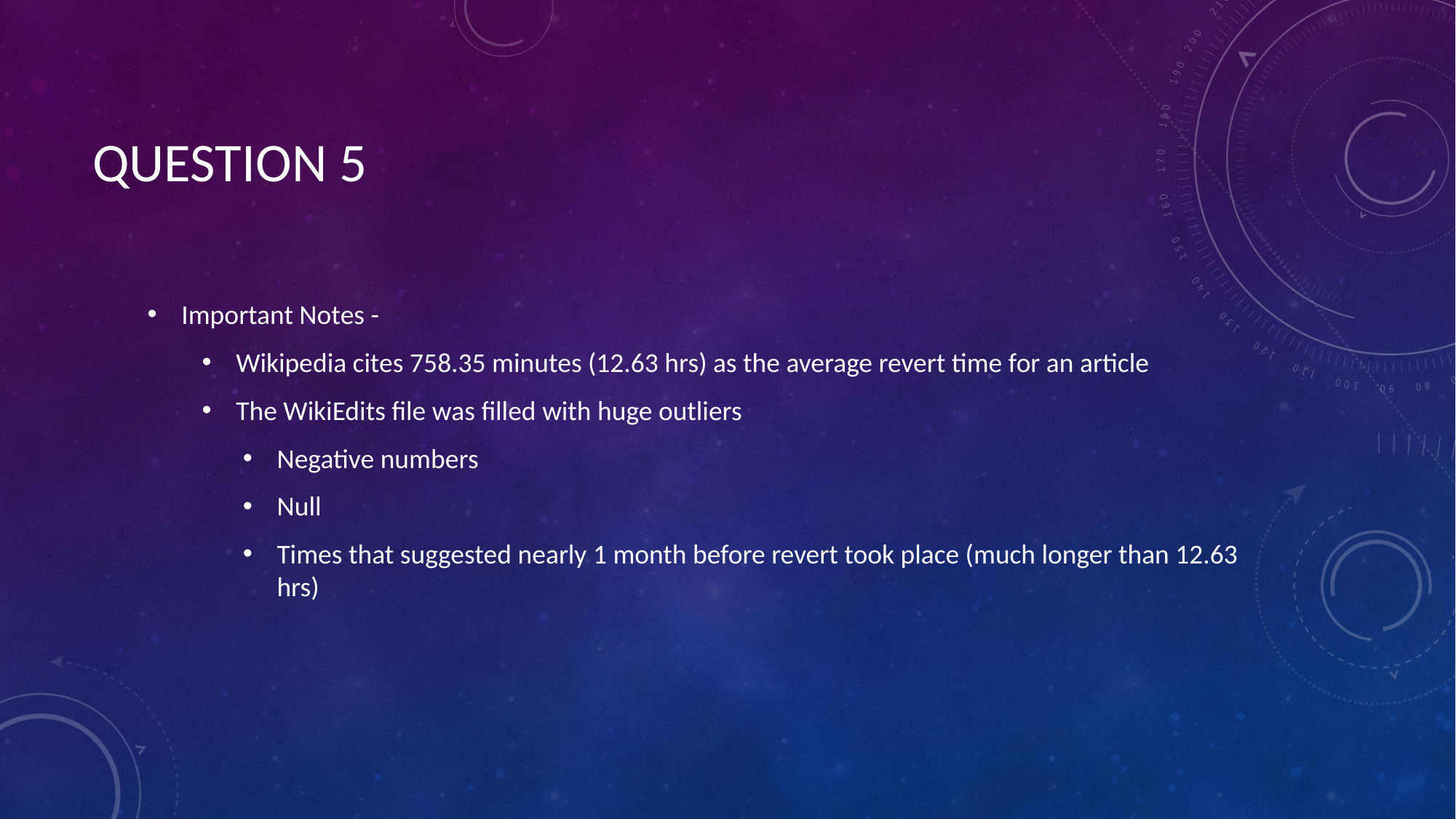

# Question 5
Important Notes -
Wikipedia cites 758.35 minutes (12.63 hrs) as the average revert time for an article
The WikiEdits file was filled with huge outliers
Negative numbers
Null
Times that suggested nearly 1 month before revert took place (much longer than 12.63 hrs)